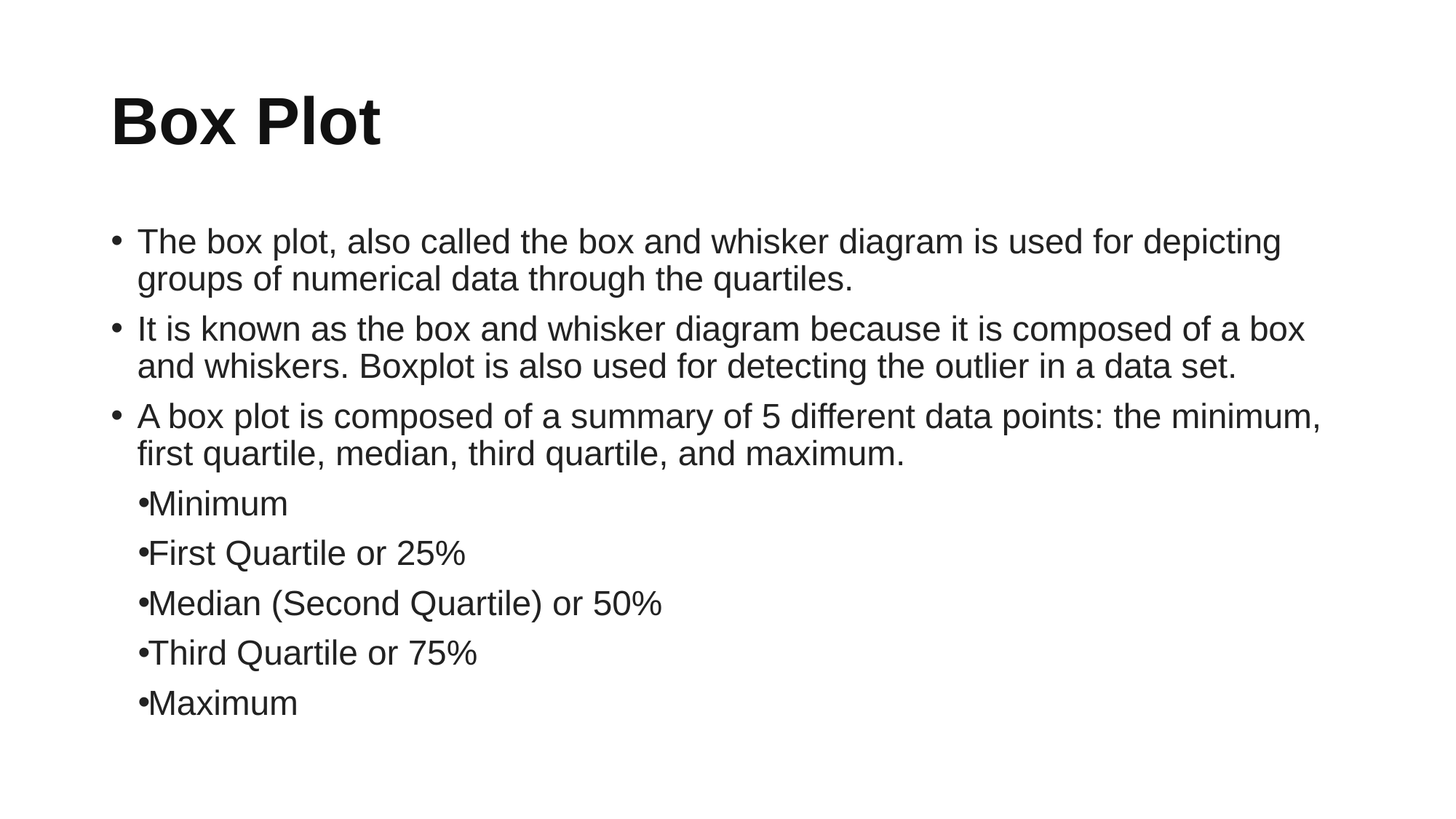

# Box Plot
The box plot, also called the box and whisker diagram is used for depicting groups of numerical data through the quartiles.
It is known as the box and whisker diagram because it is composed of a box and whiskers. Boxplot is also used for detecting the outlier in a data set.
A box plot is composed of a summary of 5 different data points: the minimum, first quartile, median, third quartile, and maximum.
Minimum
First Quartile or 25%
Median (Second Quartile) or 50%
Third Quartile or 75%
Maximum